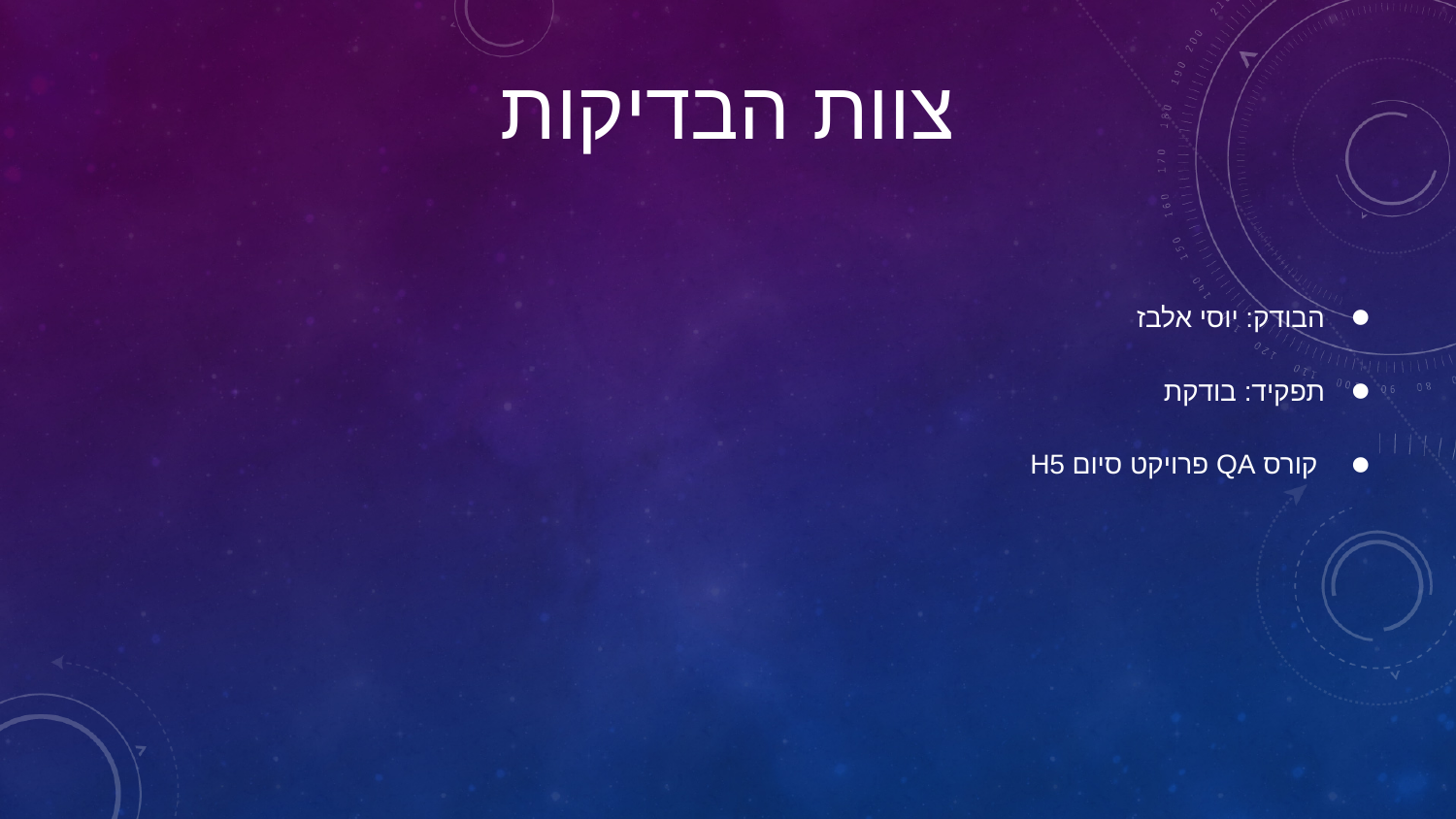

# צוות הבדיקות
הבודק: יוסי אלבז
תפקיד: בודקת
 קורס QA פרויקט סיום H5